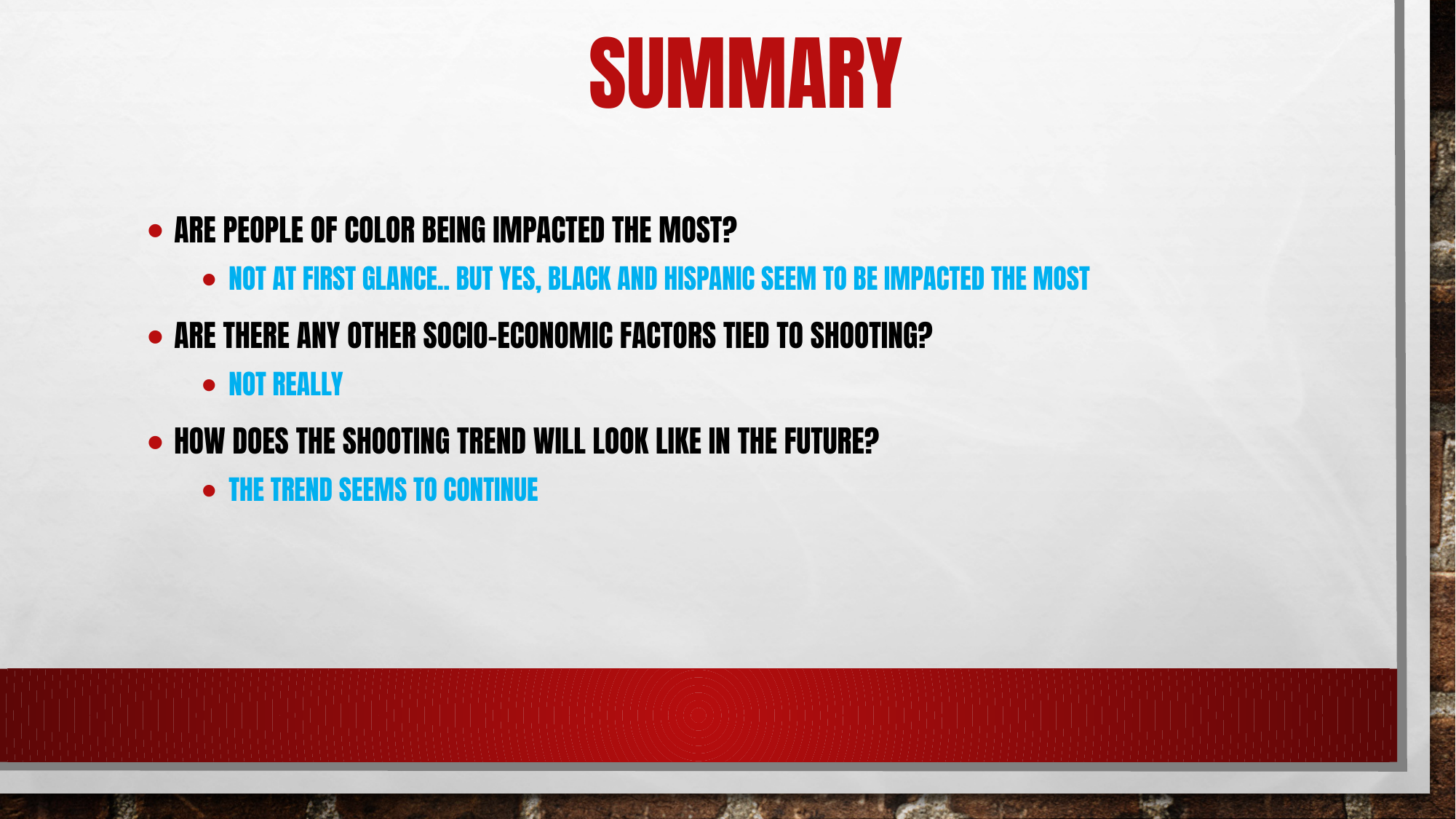

# Summary

Are people of color being impacted the most?
Not at first glance.. But Yes, black and Hispanic seem to be impacted the most
Are there any other socio-economic factors tied to shooting?
Not really
how does the shooting trend will look like in the future?
The trend seems to continue